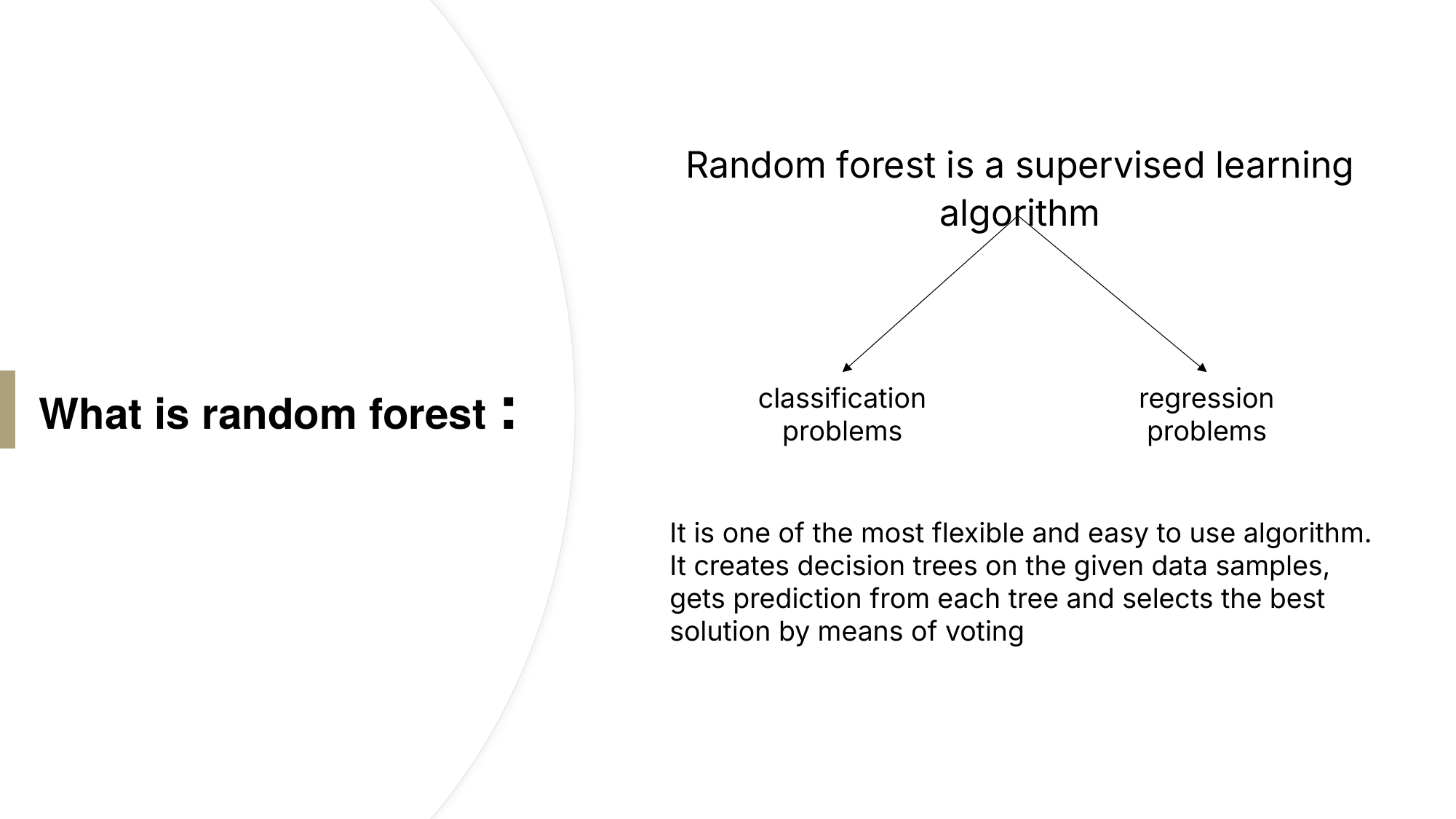

# What is random forest :
Random forest is a supervised learning algorithm

classification problems
regression problems
It is one of the most flexible and easy to use algorithm. It creates decision trees on the given data samples, gets prediction from each tree and selects the best solution by means of voting